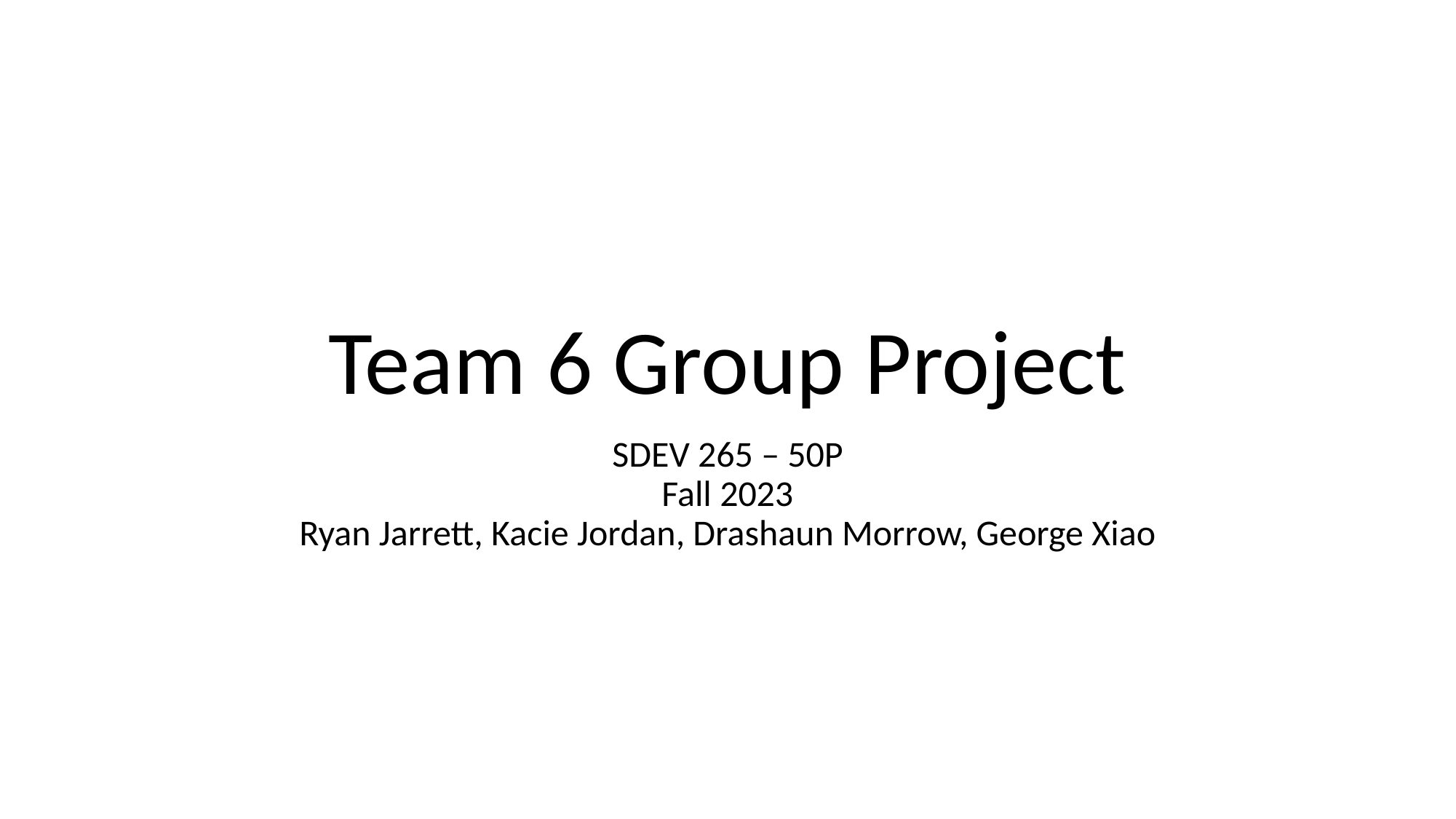

# Team 6 Group Project
SDEV 265 – 50P
Fall 2023
Ryan Jarrett, Kacie Jordan, Drashaun Morrow, George Xiao